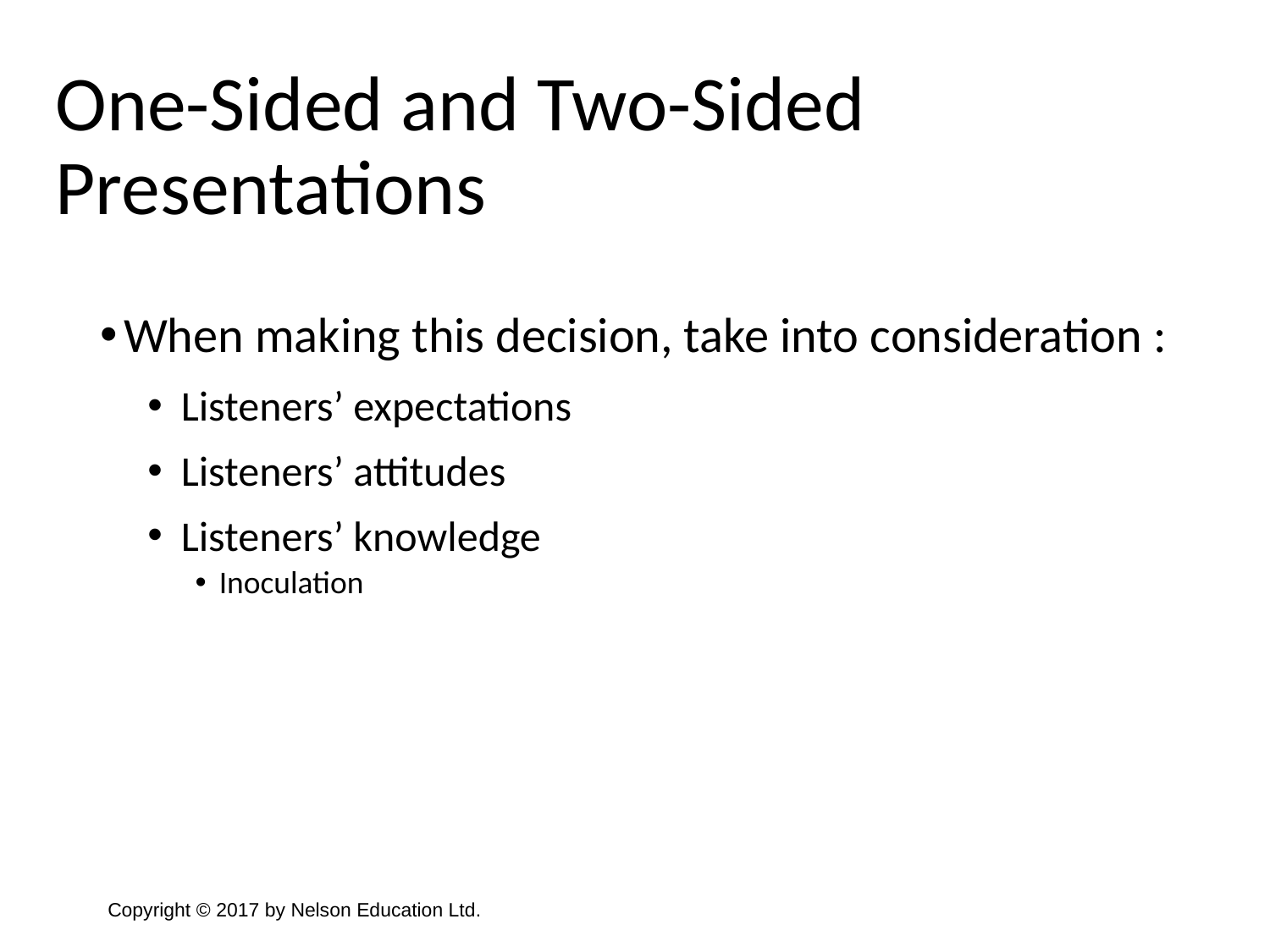

One-Sided and Two-Sided Presentations
When making this decision, take into consideration :
 Listeners’ expectations
 Listeners’ attitudes
 Listeners’ knowledge
Inoculation